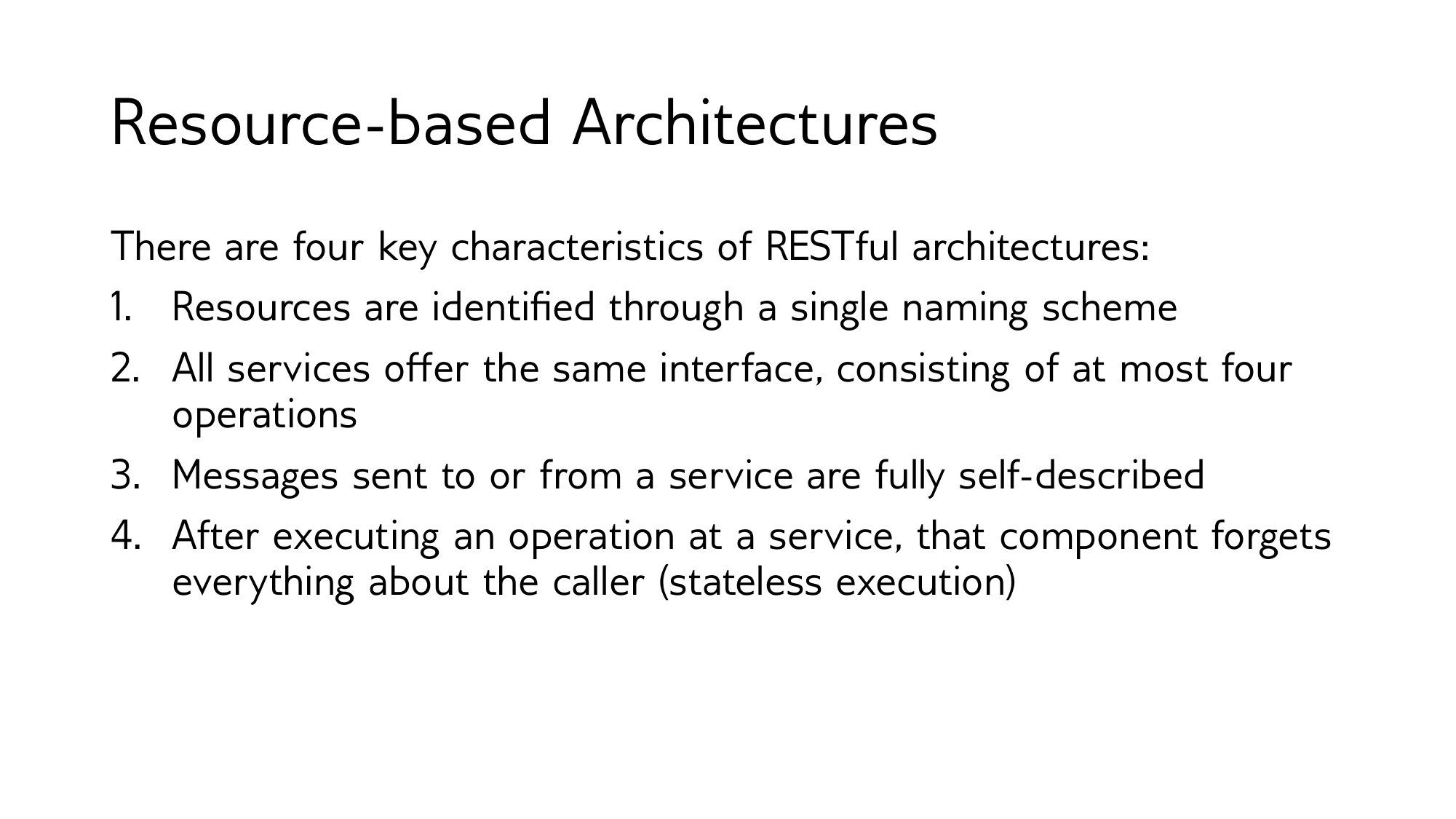

# Resource-based Architectures
There are four key characteristics of RESTful architectures:
Resources are identified through a single naming scheme
All services offer the same interface, consisting of at most four operations
Messages sent to or from a service are fully self-described
After executing an operation at a service, that component forgets everything about the caller (stateless execution)